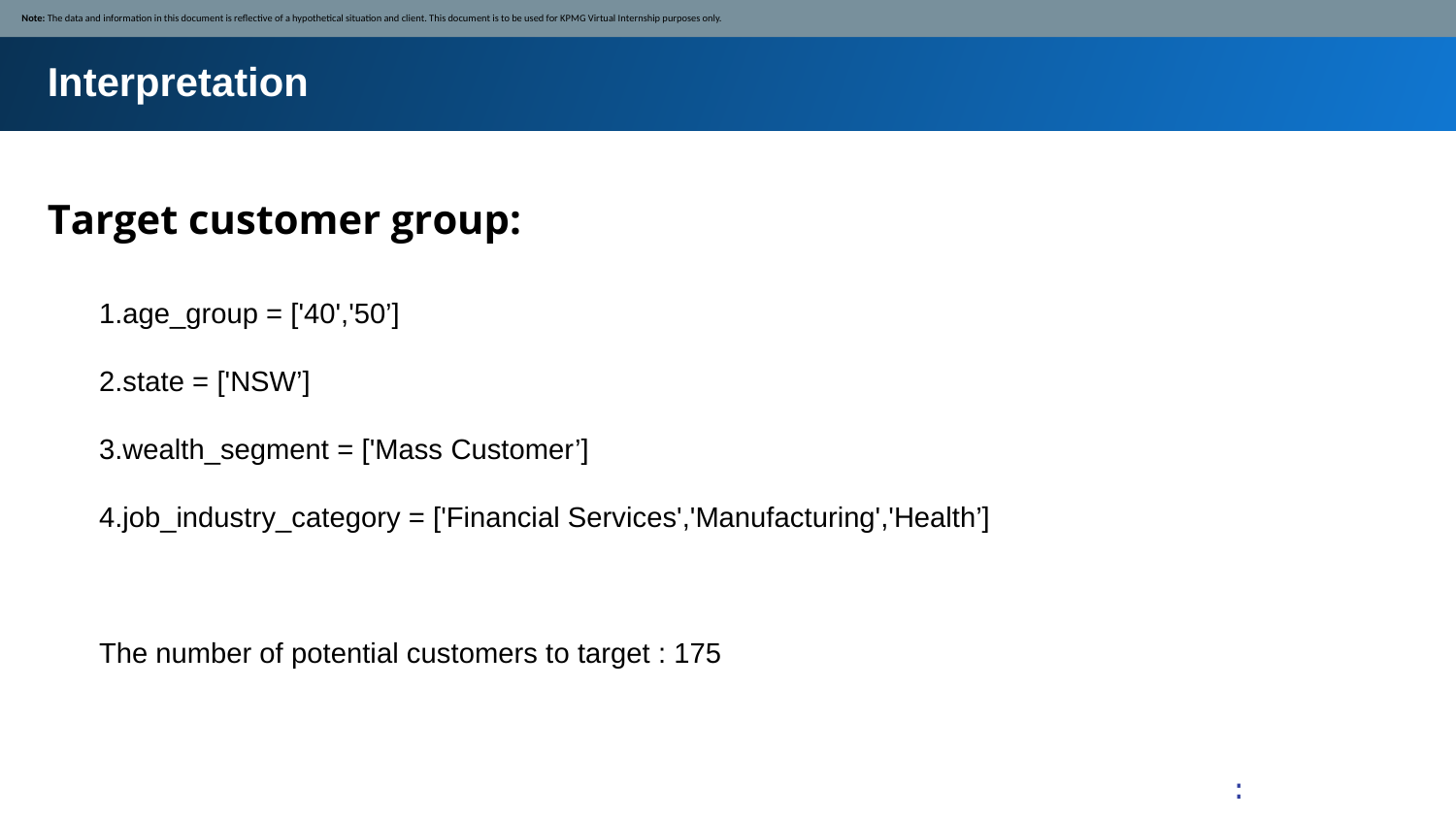

Note: The data and information in this document is reflective of a hypothetical situation and client. This document is to be used for KPMG Virtual Internship purposes only.
Interpretation
Target customer group:

age_group = ['40','50’]

state = ['NSW’]

wealth_segment = ['Mass Customer’]

job_industry_category = ['Financial Services','Manufacturing','Health’]

The number of potential customers to target : 175

: